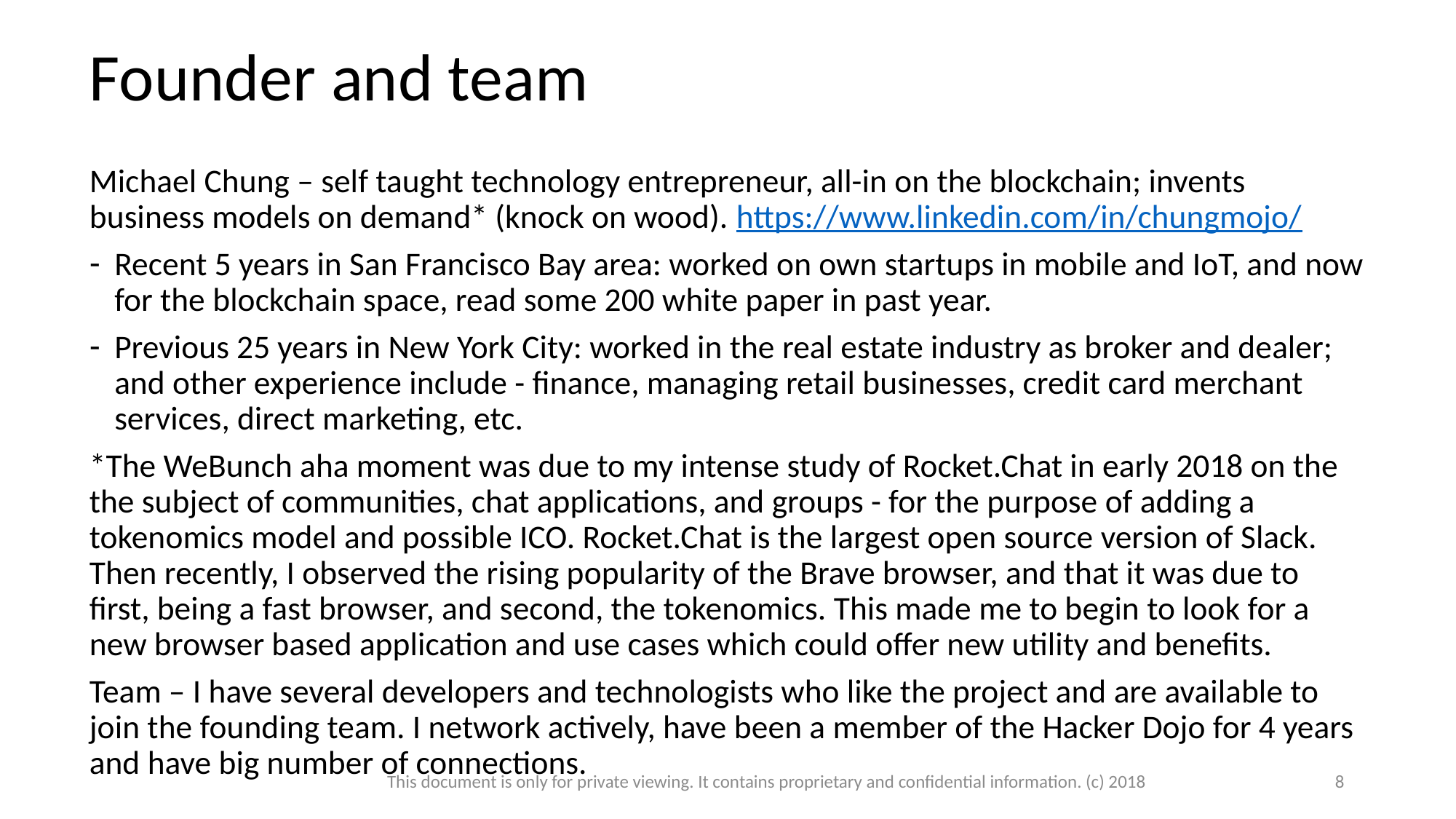

# Founder and team
Michael Chung – self taught technology entrepreneur, all-in on the blockchain; invents business models on demand* (knock on wood). https://www.linkedin.com/in/chungmojo/
Recent 5 years in San Francisco Bay area: worked on own startups in mobile and IoT, and now for the blockchain space, read some 200 white paper in past year.
Previous 25 years in New York City: worked in the real estate industry as broker and dealer; and other experience include - finance, managing retail businesses, credit card merchant services, direct marketing, etc.
*The WeBunch aha moment was due to my intense study of Rocket.Chat in early 2018 on the the subject of communities, chat applications, and groups - for the purpose of adding a tokenomics model and possible ICO. Rocket.Chat is the largest open source version of Slack. Then recently, I observed the rising popularity of the Brave browser, and that it was due to first, being a fast browser, and second, the tokenomics. This made me to begin to look for a new browser based application and use cases which could offer new utility and benefits.
Team – I have several developers and technologists who like the project and are available to join the founding team. I network actively, have been a member of the Hacker Dojo for 4 years and have big number of connections.
This document is only for private viewing. It contains proprietary and confidential information. (c) 2018
8